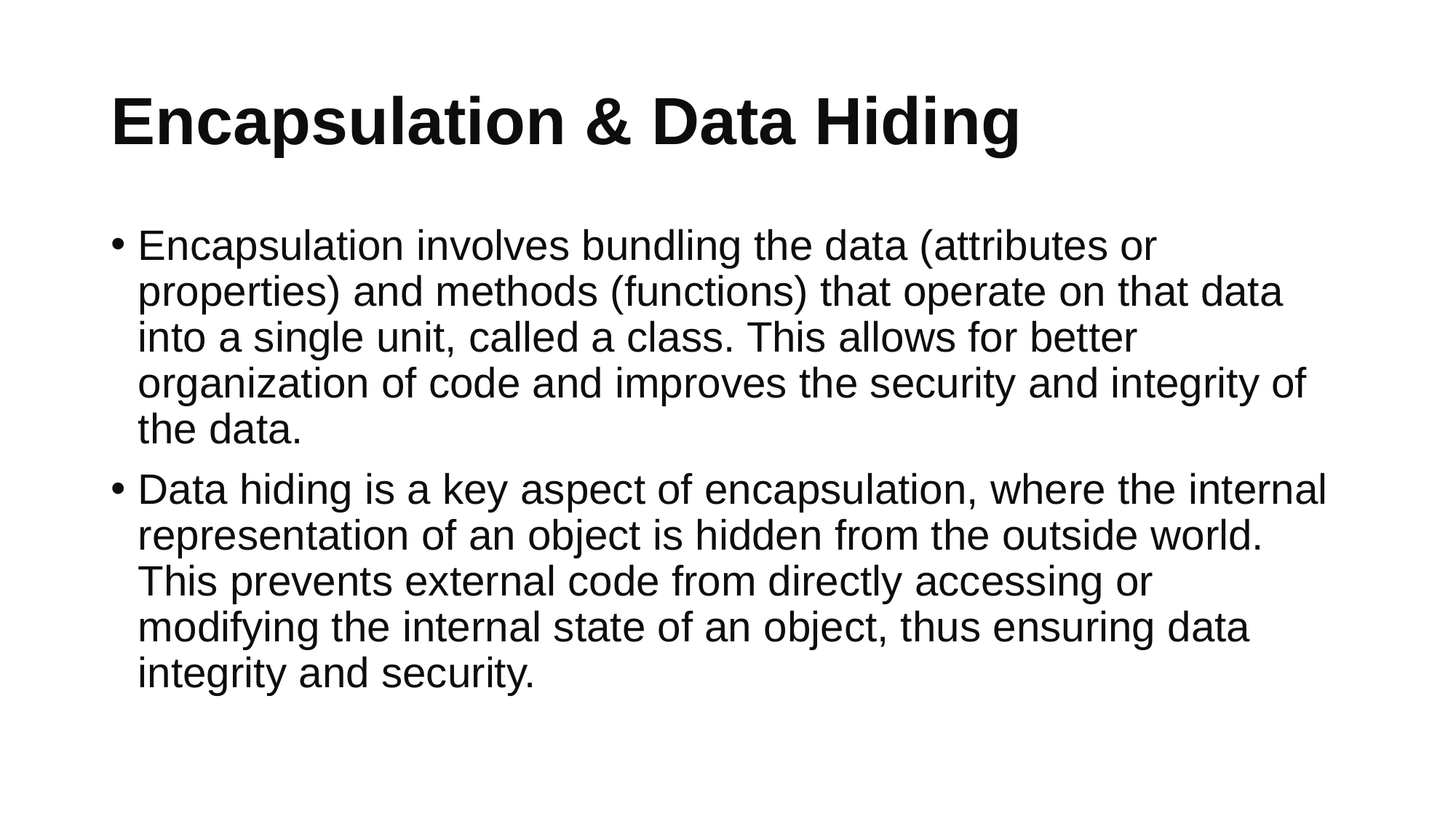

# Encapsulation & Data Hiding
Encapsulation involves bundling the data (attributes or properties) and methods (functions) that operate on that data into a single unit, called a class. This allows for better organization of code and improves the security and integrity of the data.
Data hiding is a key aspect of encapsulation, where the internal representation of an object is hidden from the outside world. This prevents external code from directly accessing or modifying the internal state of an object, thus ensuring data integrity and security.